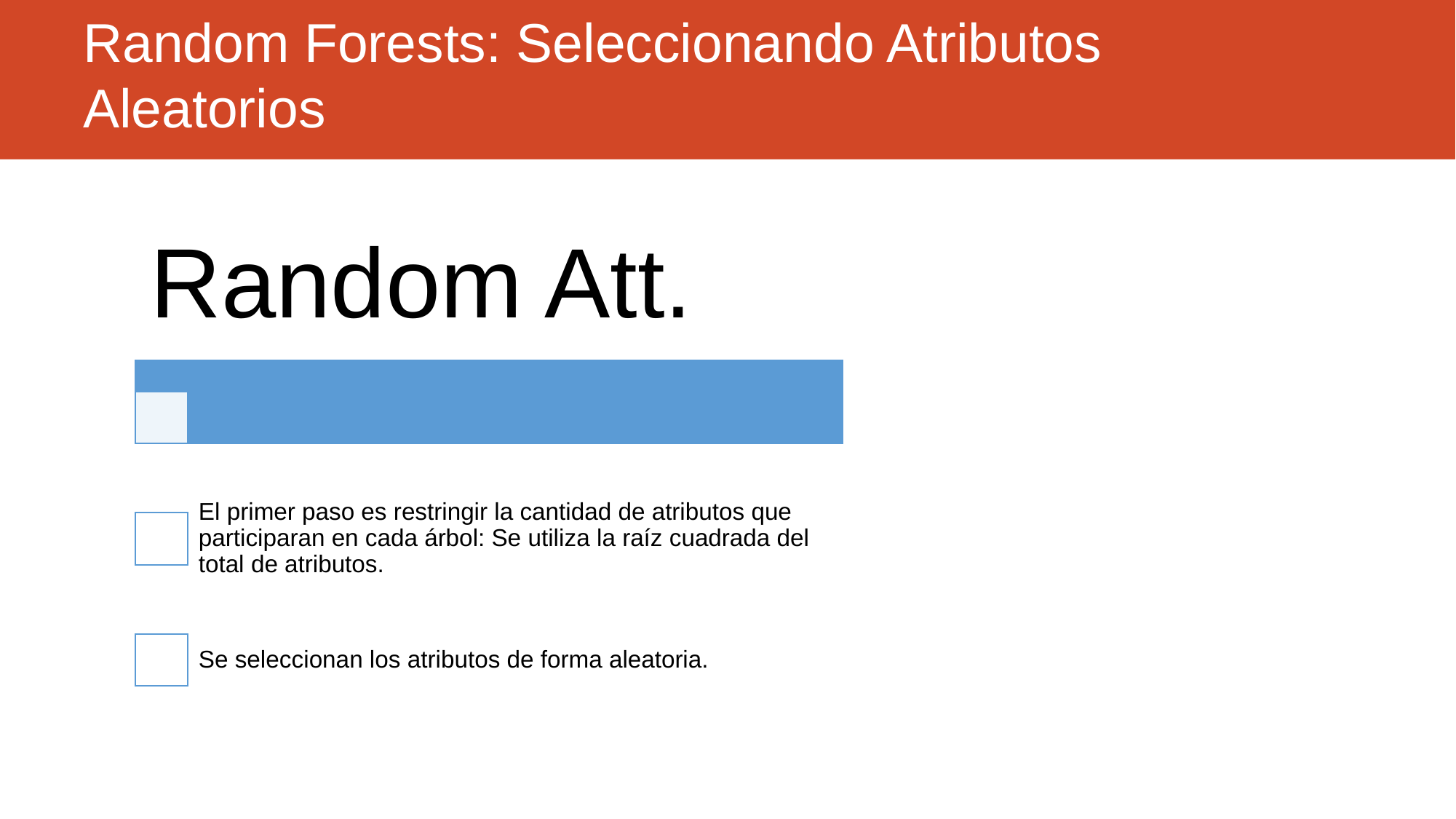

# Random Forests: Seleccionando Atributos Aleatorios
Random Att.
El primer paso es restringir la cantidad de atributos que participaran en cada árbol: Se utiliza la raíz cuadrada del total de atributos.
Se seleccionan los atributos de forma aleatoria.